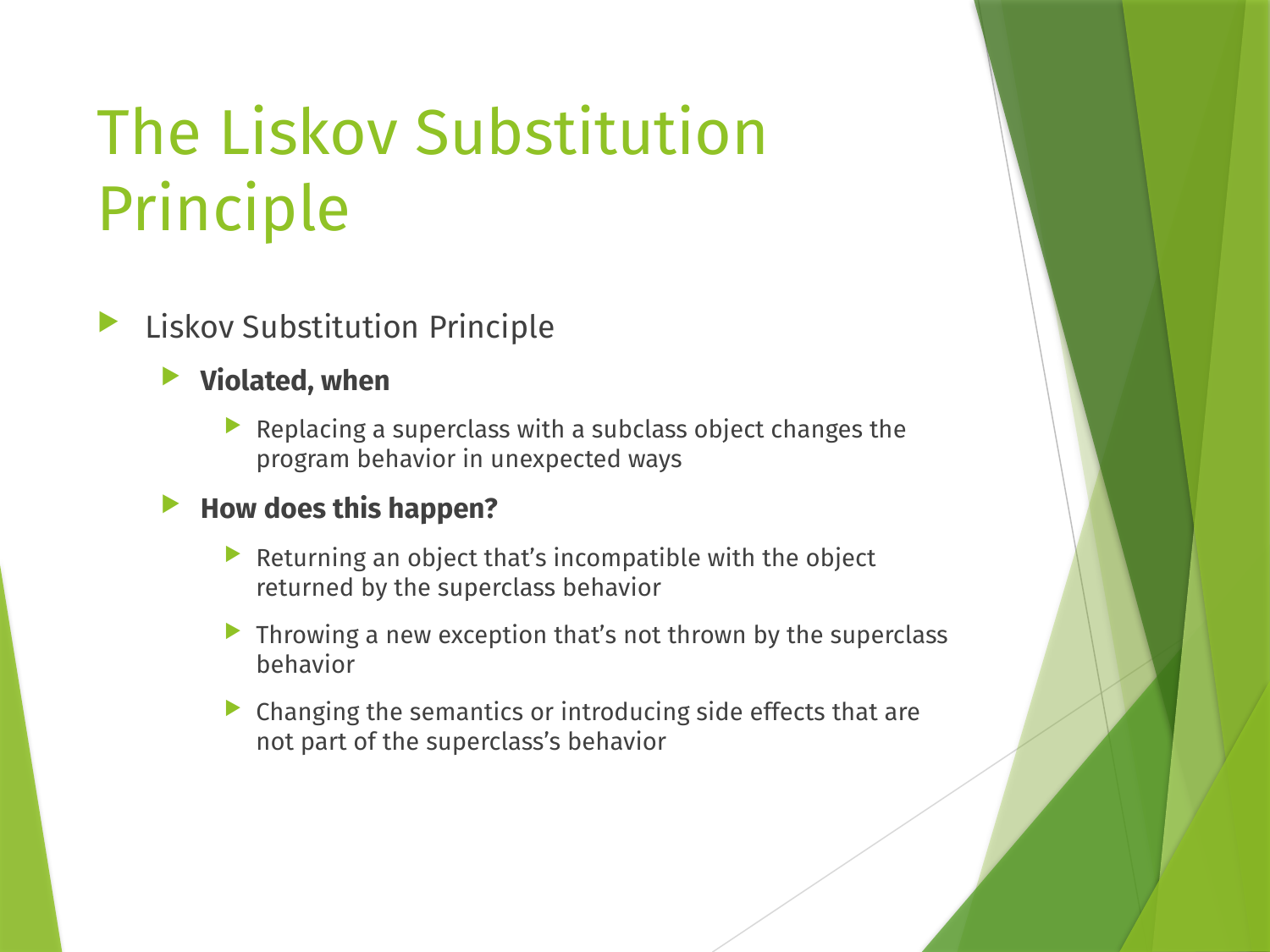

# The Liskov Substitution Principle
Liskov Substitution Principle
Violated, when
Replacing a superclass with a subclass object changes the program behavior in unexpected ways
How does this happen?
Returning an object that’s incompatible with the object returned by the superclass behavior
Throwing a new exception that’s not thrown by the superclass behavior
Changing the semantics or introducing side effects that are not part of the superclass’s behavior